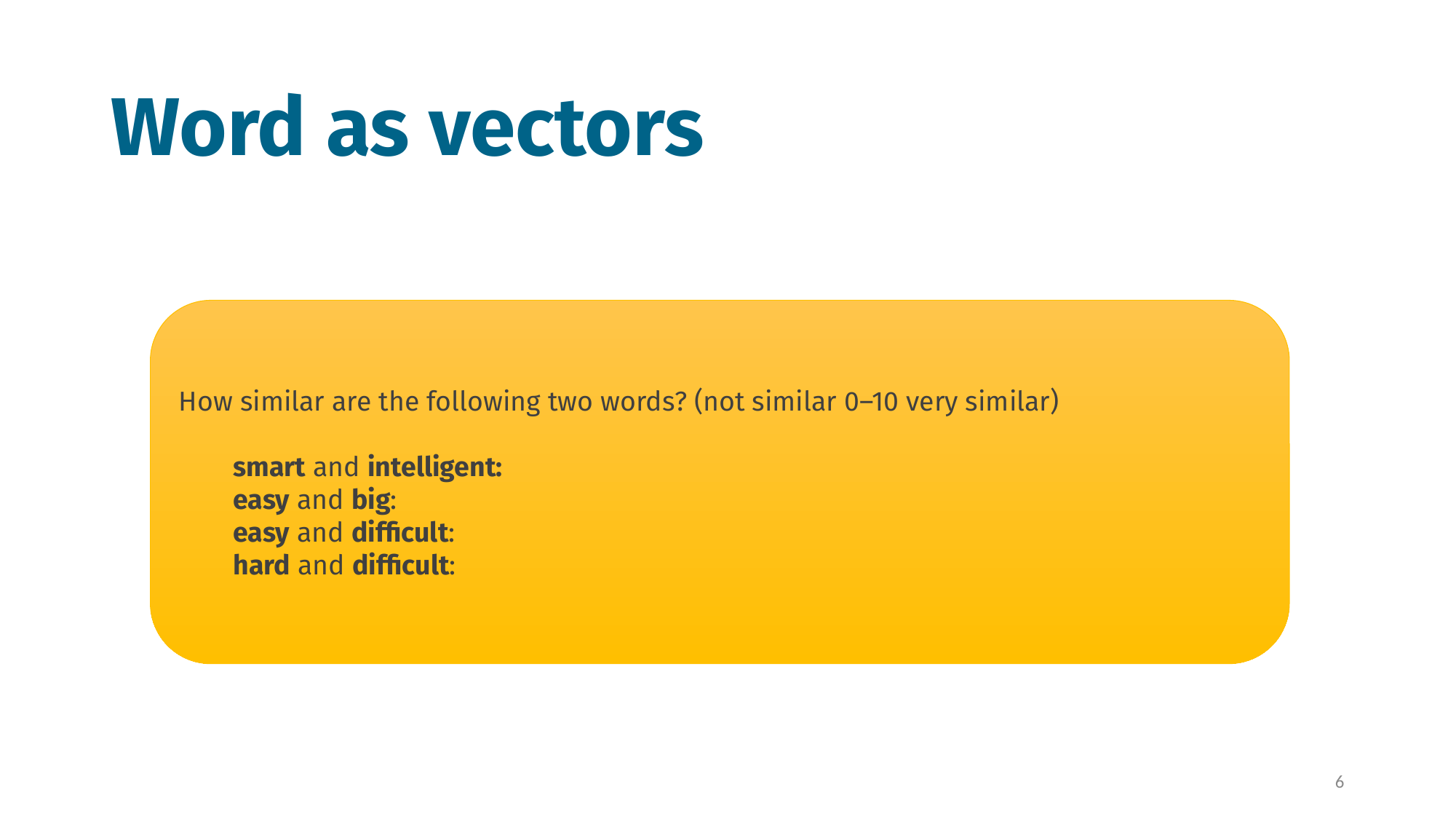

# Word as vectors
How similar are the following two words? (not similar 0–10 very similar)

smart and intelligent:
easy and big:
easy and difficult:
hard and difficult:
6